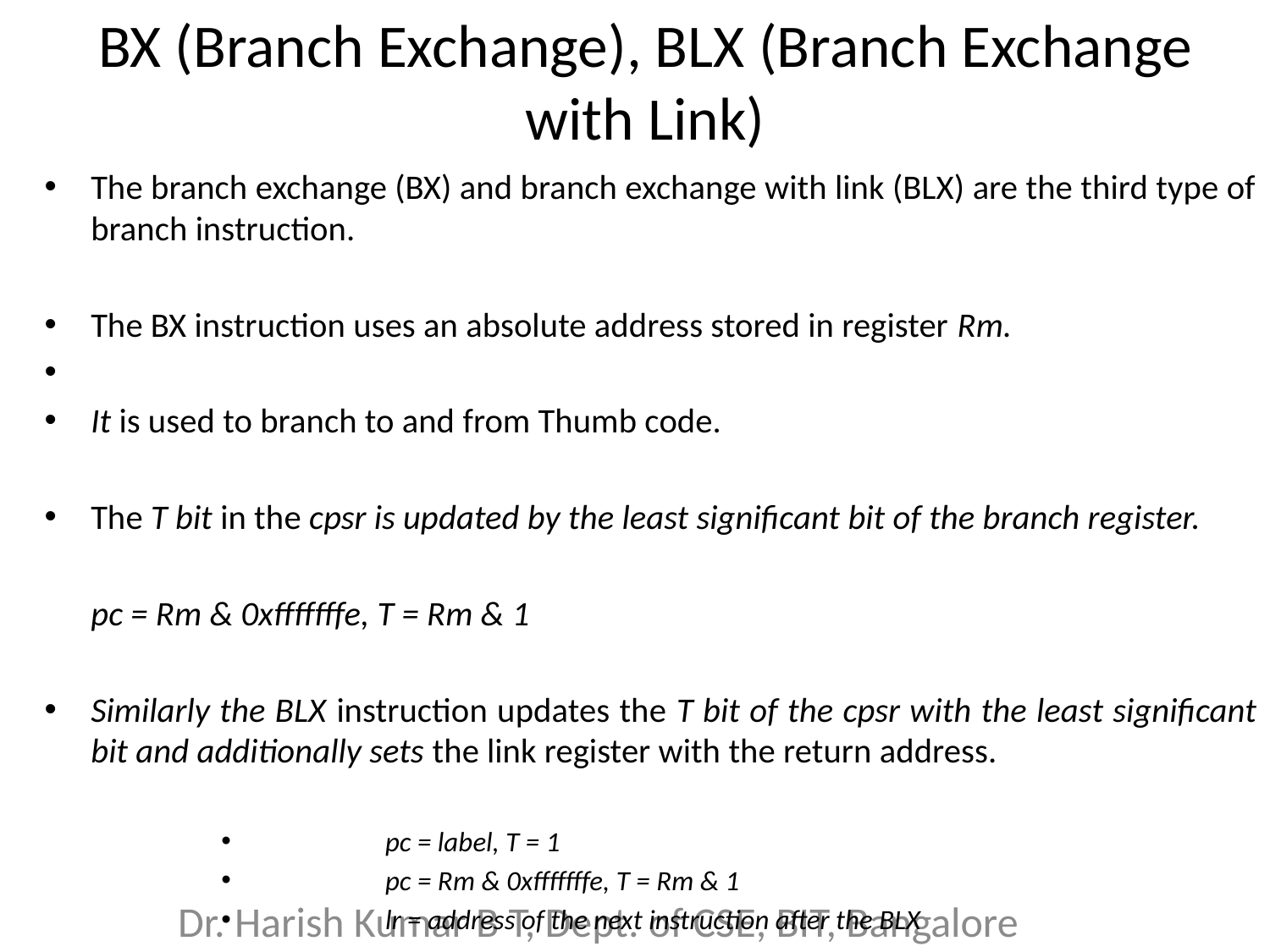

# BX (Branch Exchange), BLX (Branch Exchange with Link)
The branch exchange (BX) and branch exchange with link (BLX) are the third type of branch instruction.

The BX instruction uses an absolute address stored in register Rm.

It is used to branch to and from Thumb code.

The T bit in the cpsr is updated by the least significant bit of the branch register.

			pc = Rm & 0xfffffffe, T = Rm & 1

Similarly the BLX instruction updates the T bit of the cpsr with the least significant bit and additionally sets the link register with the return address.

pc = label, T = 1
pc = Rm & 0xfffffffe, T = Rm & 1
lr = address of the next instruction after the BLX